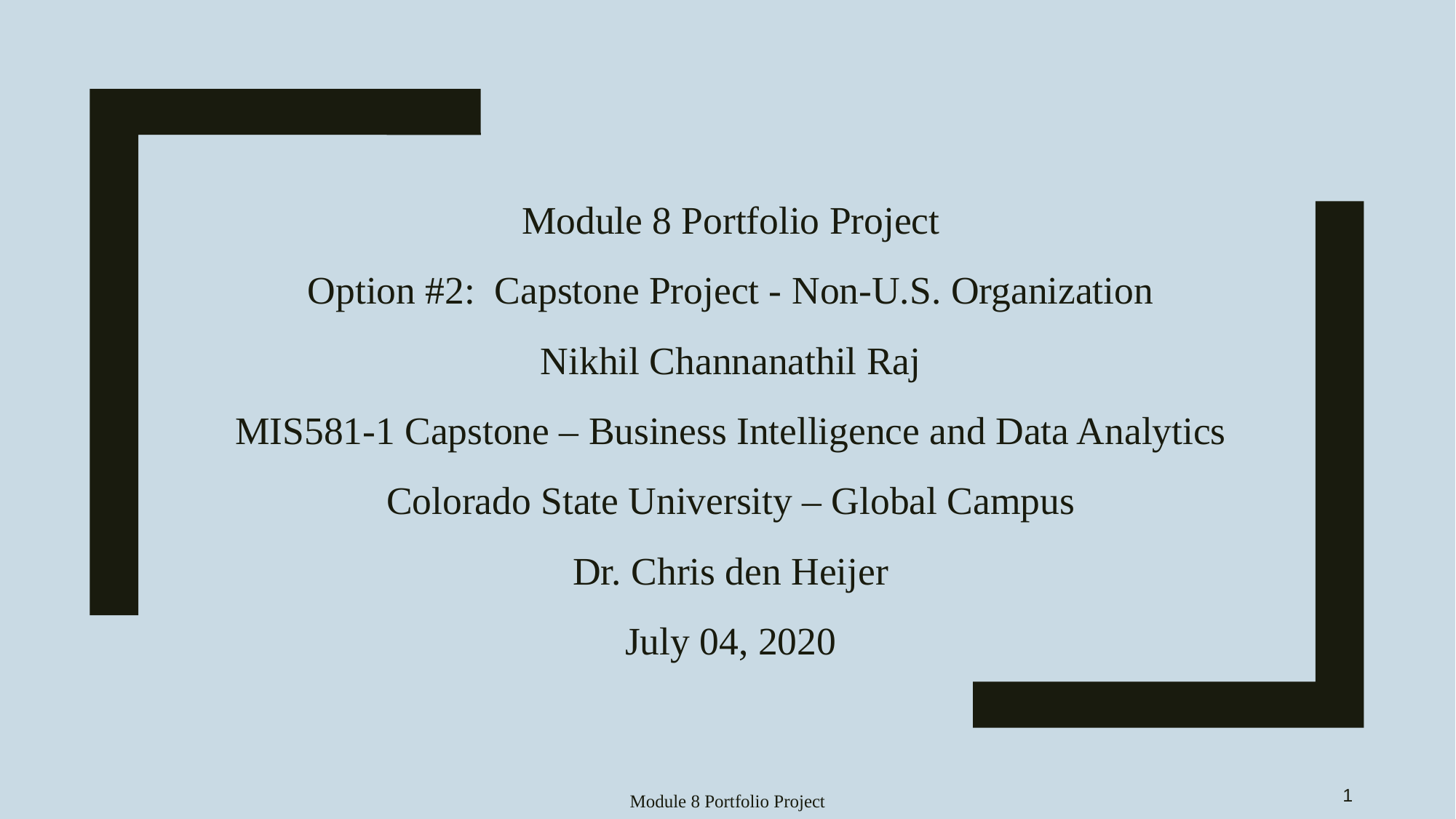

Module 8 Portfolio Project
Option #2:  Capstone Project - Non-U.S. Organization
Nikhil Channanathil Raj
MIS581-1 Capstone – Business Intelligence and Data Analytics
Colorado State University – Global Campus
Dr. Chris den Heijer
July 04, 2020

Module 8 Portfolio Project
1